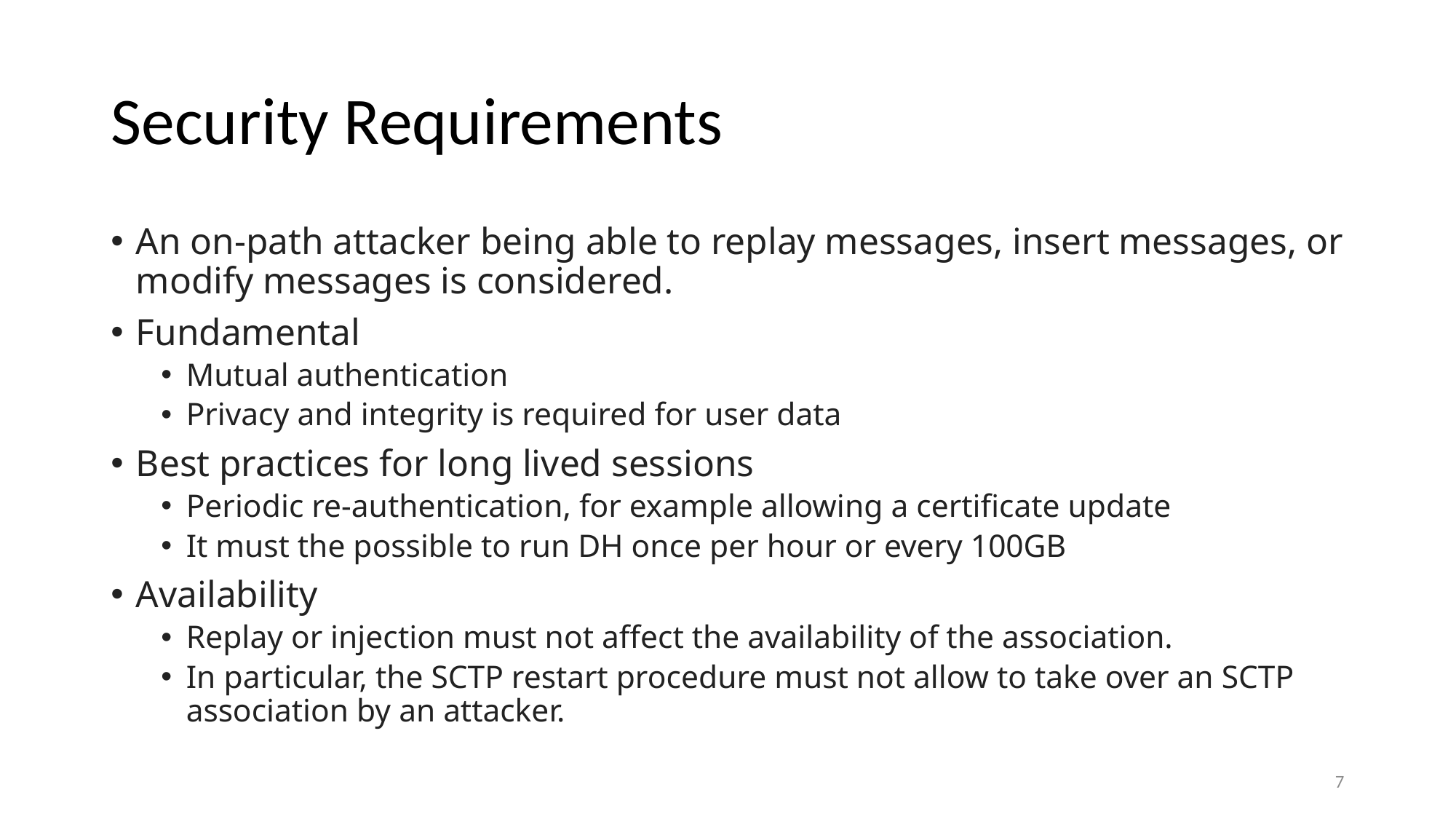

# Security Requirements
An on-path attacker being able to replay messages, insert messages, or modify messages is considered.
Fundamental
Mutual authentication
Privacy and integrity is required for user data
Best practices for long lived sessions
Periodic re-authentication, for example allowing a certificate update
It must the possible to run DH once per hour or every 100GB
Availability
Replay or injection must not affect the availability of the association.
In particular, the SCTP restart procedure must not allow to take over an SCTP association by an attacker.
7